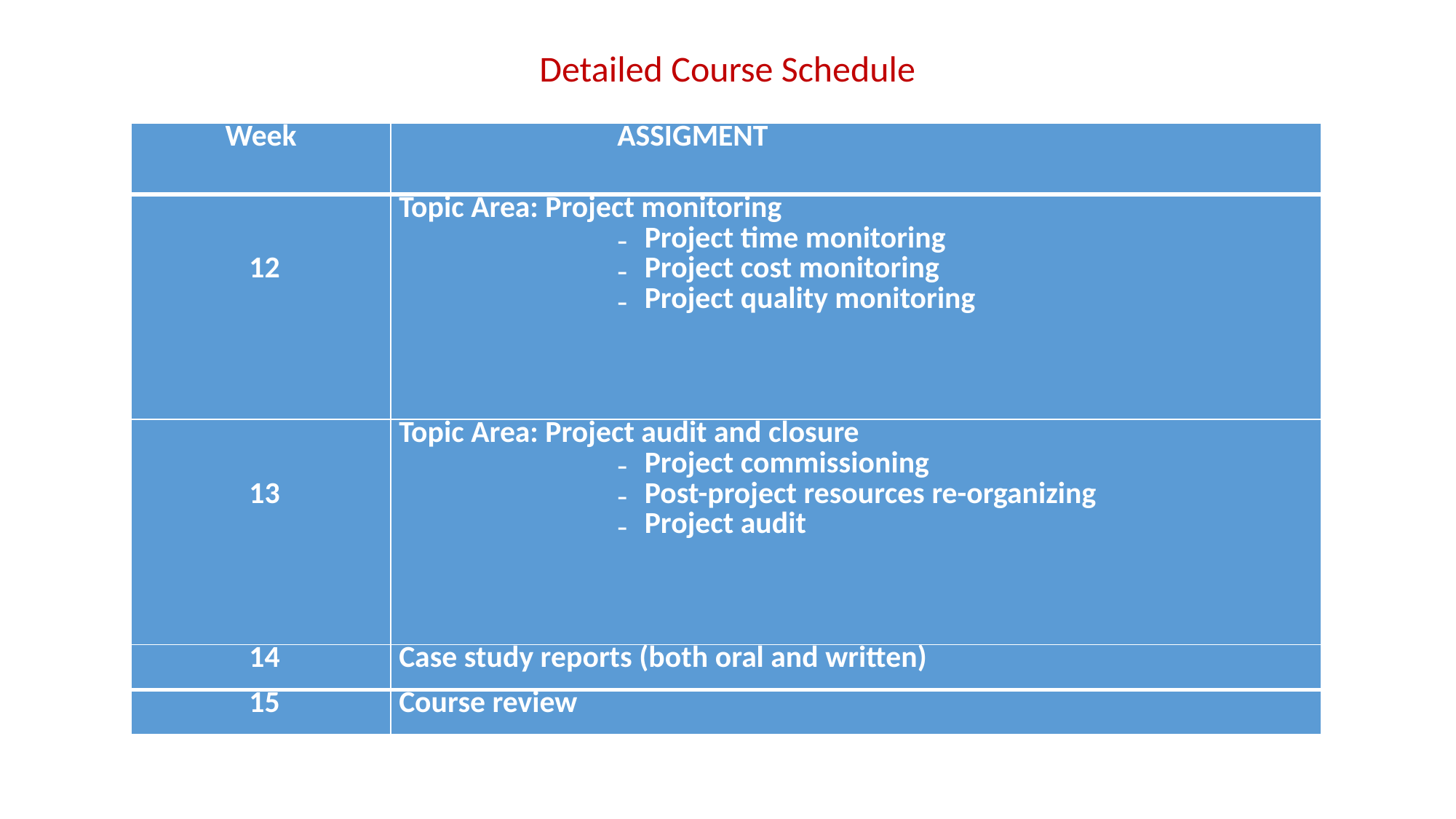

# Detailed Course Schedule

| Week | ASSIGMENT |
| --- | --- |
| 12 | Topic Area: Project monitoring Project time monitoring Project cost monitoring Project quality monitoring |
| 13 | Topic Area: Project audit and closure Project commissioning Post-project resources re-organizing Project audit |
| 14 | Case study reports (both oral and written) |
| 15 | Course review |